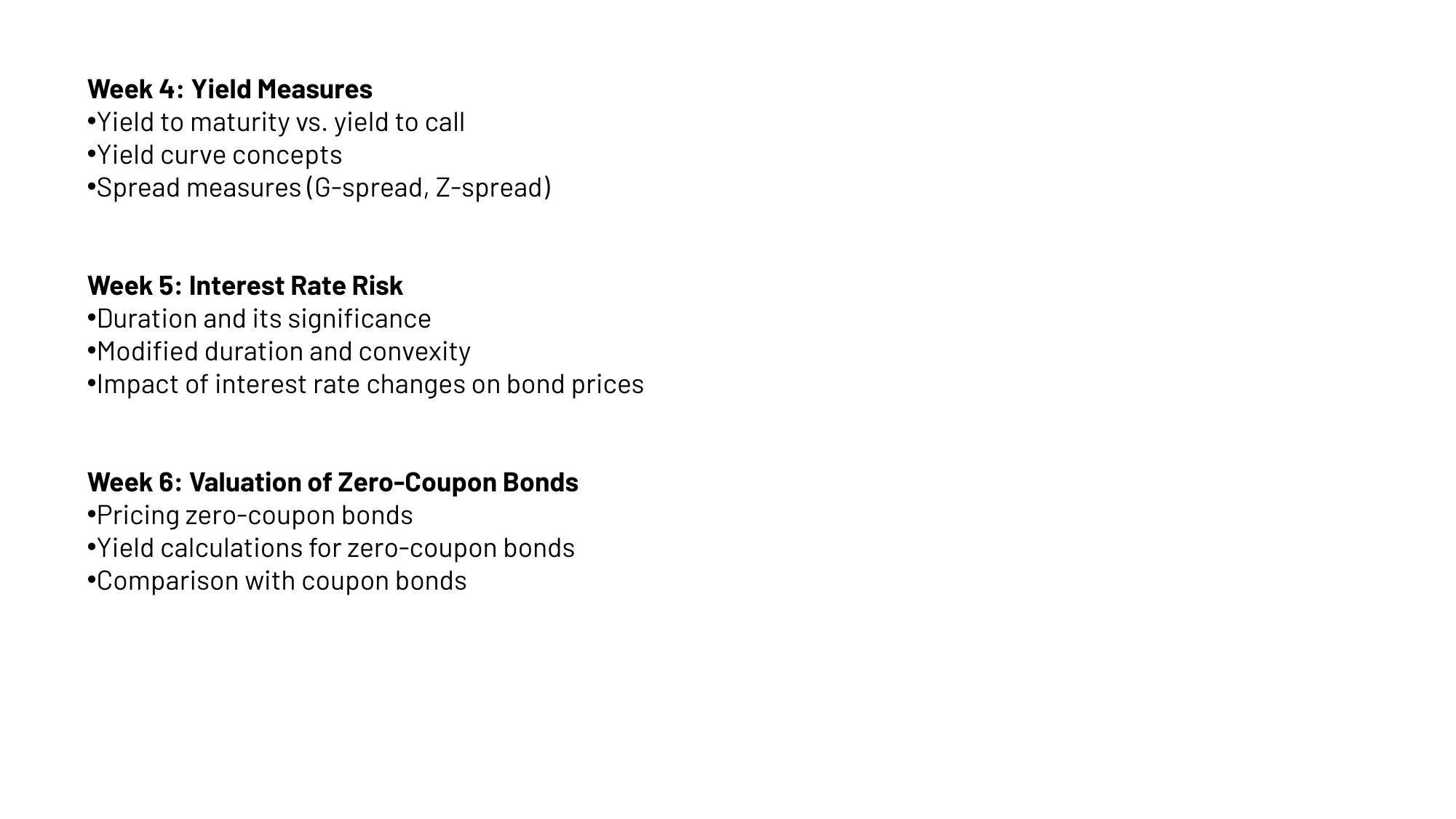

Week 4: Yield Measures
Yield to maturity vs. yield to call
Yield curve concepts
Spread measures (G-spread, Z-spread)

Week 5: Interest Rate Risk
Duration and its significance
Modified duration and convexity
Impact of interest rate changes on bond prices

Week 6: Valuation of Zero-Coupon Bonds
Pricing zero-coupon bonds
Yield calculations for zero-coupon bonds
Comparison with coupon bonds